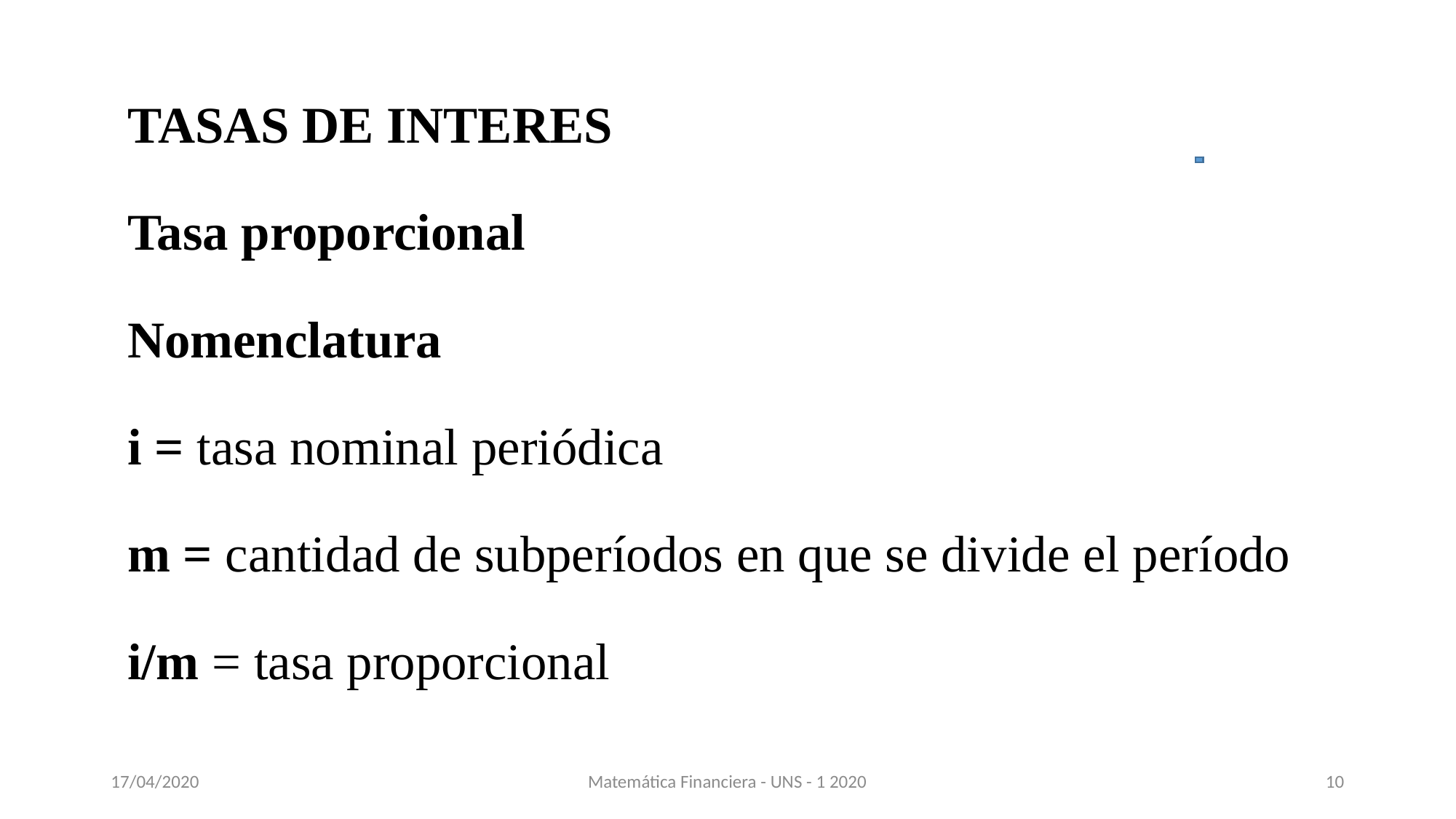

TASAS DE INTERES
Tasa proporcional
Nomenclatura
i = tasa nominal periódica
m = cantidad de subperíodos en que se divide el período
i/m = tasa proporcional

17/04/2020
Matemática Financiera - UNS - 1 2020
10